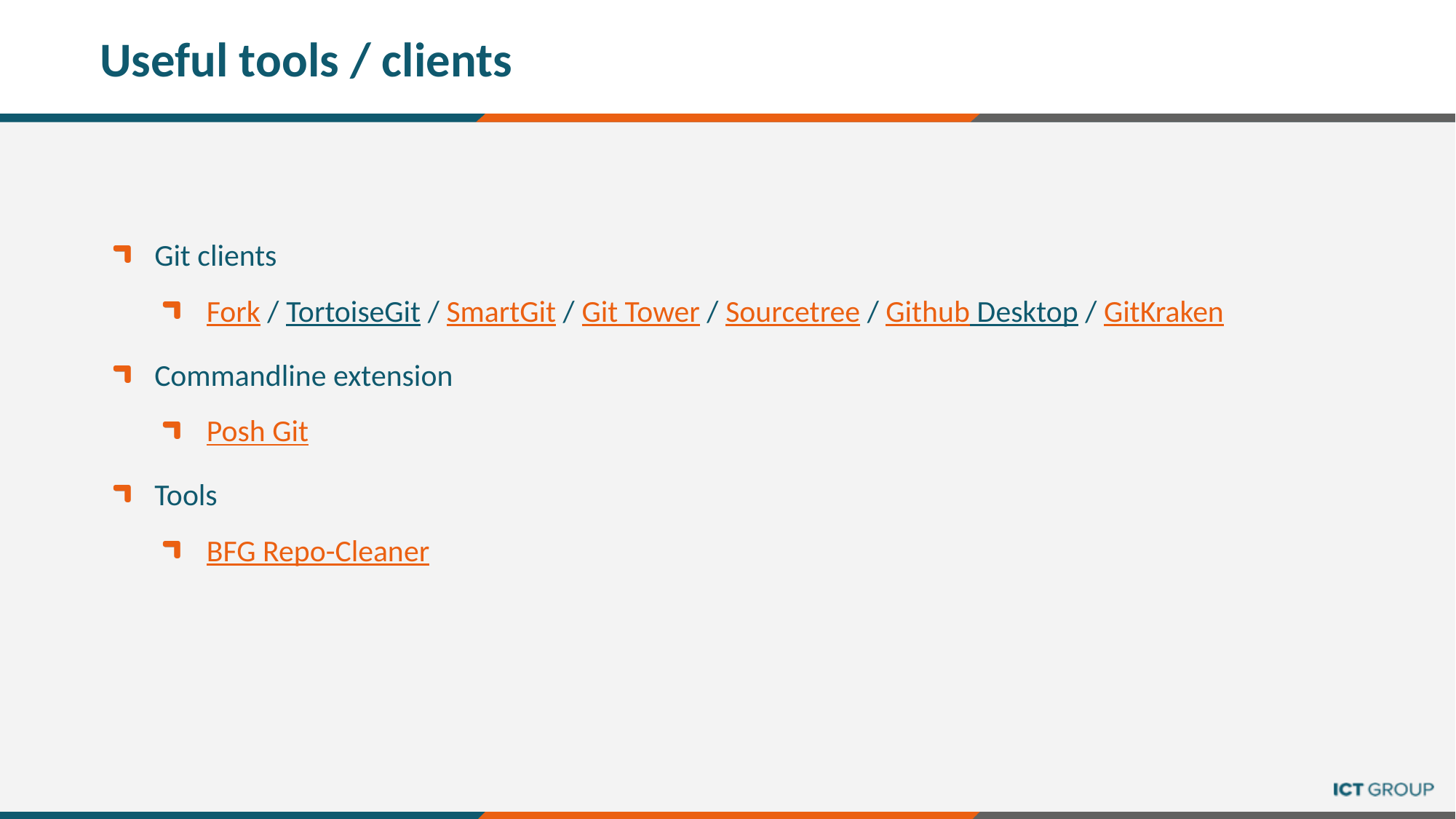

# Useful tools / clients
Git clients
Fork / TortoiseGit / SmartGit / Git Tower / Sourcetree / Github Desktop / GitKraken
Commandline extension
Posh Git
Tools
BFG Repo-Cleaner